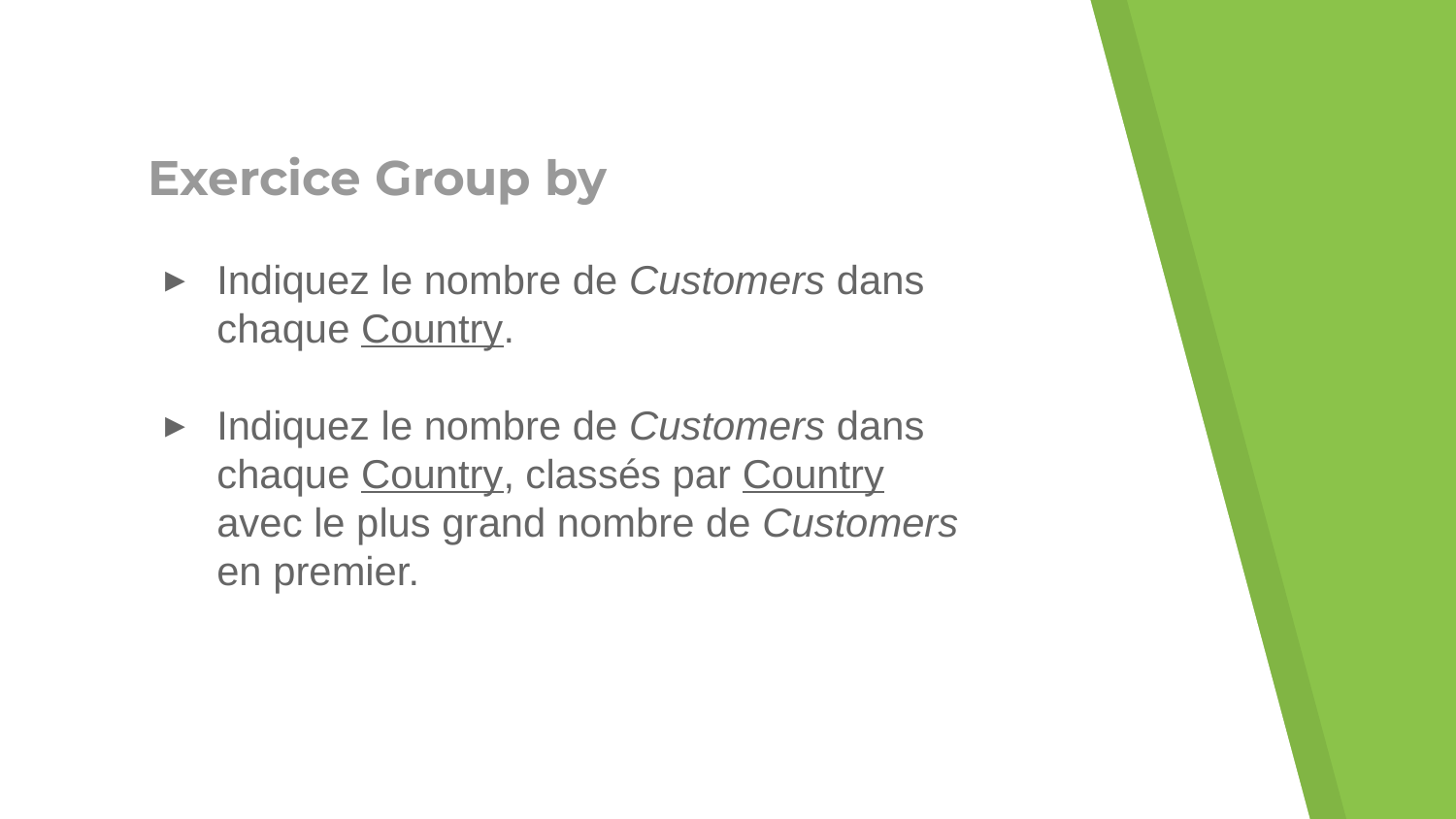

# Exercice Group by
Indiquez le nombre de Customers dans chaque Country.

Indiquez le nombre de Customers dans chaque Country, classés par Country avec le plus grand nombre de Customers en premier.